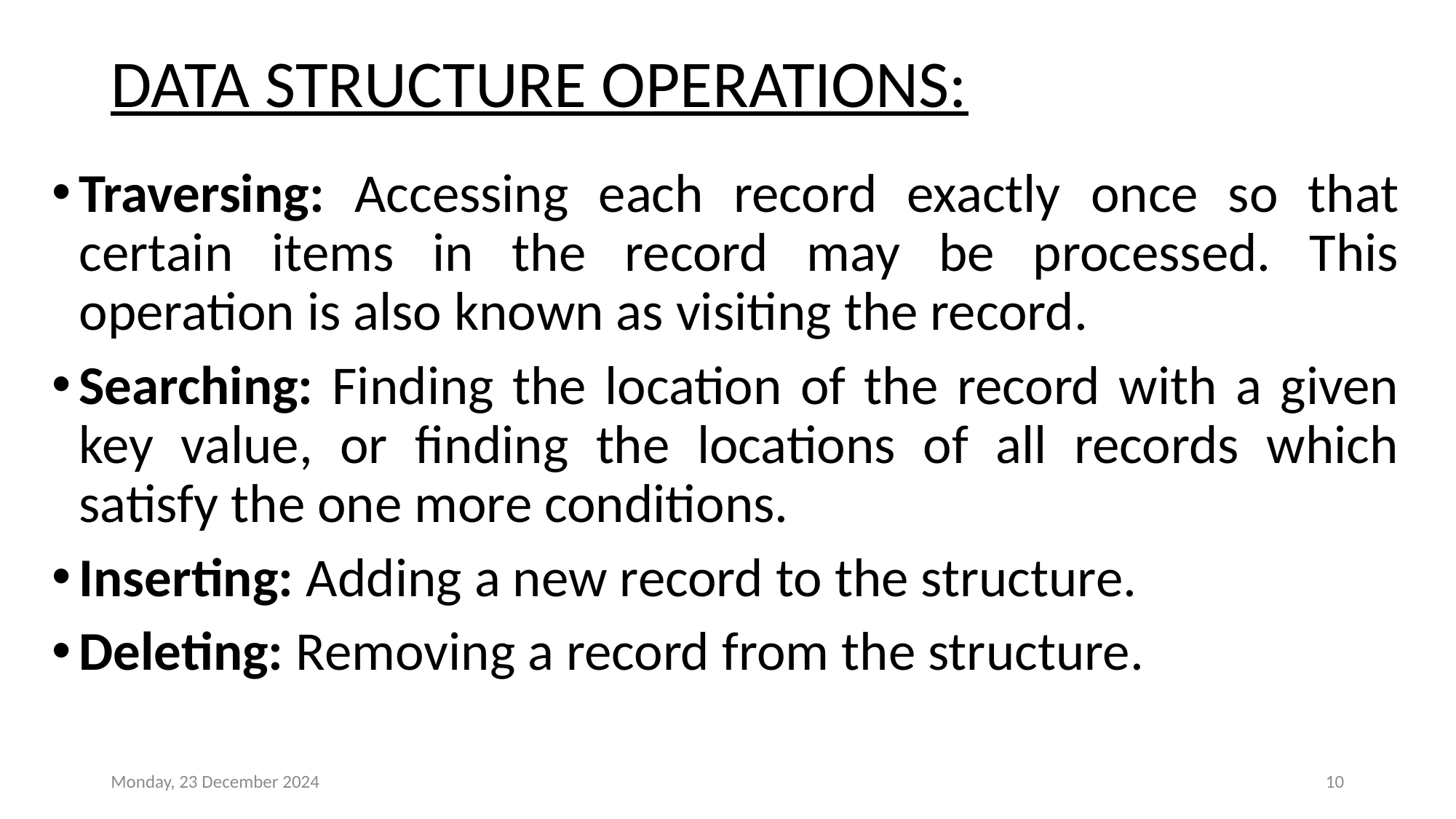

# DATA STRUCTURE OPERATIONS:
Traversing: Accessing each record exactly once so that certain items in the record may be processed. This operation is also known as visiting the record.
Searching: Finding the location of the record with a given key value, or finding the locations of all records which satisfy the one more conditions.
Inserting: Adding a new record to the structure.
Deleting: Removing a record from the structure.
Monday, 23 December 2024
10